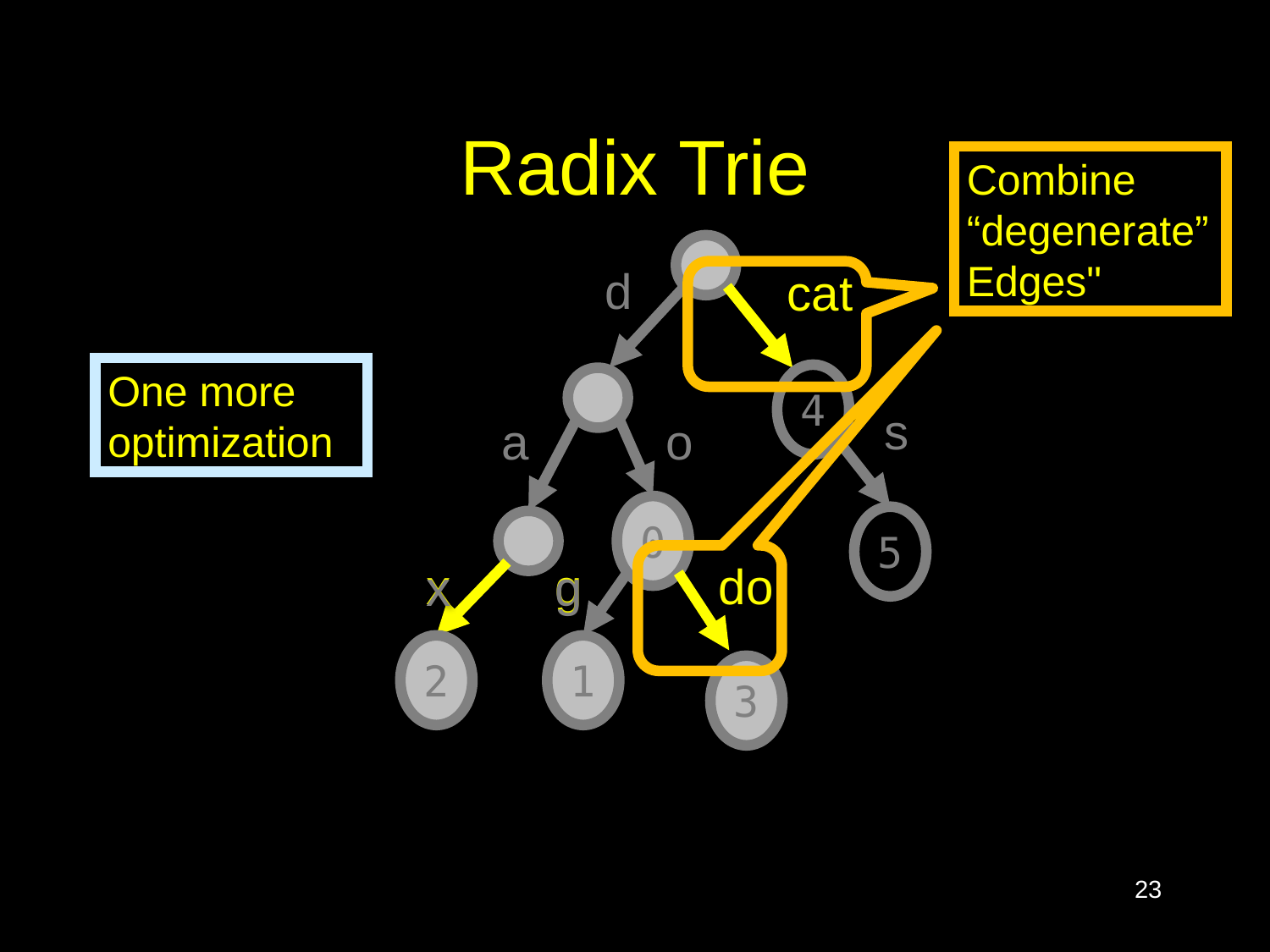

# Radix Trie
Combine “degenerate”
Edges"

d
cat

One more optimization
4

s
a
o
0
5

x
g
do
x
g
2
1
3
23